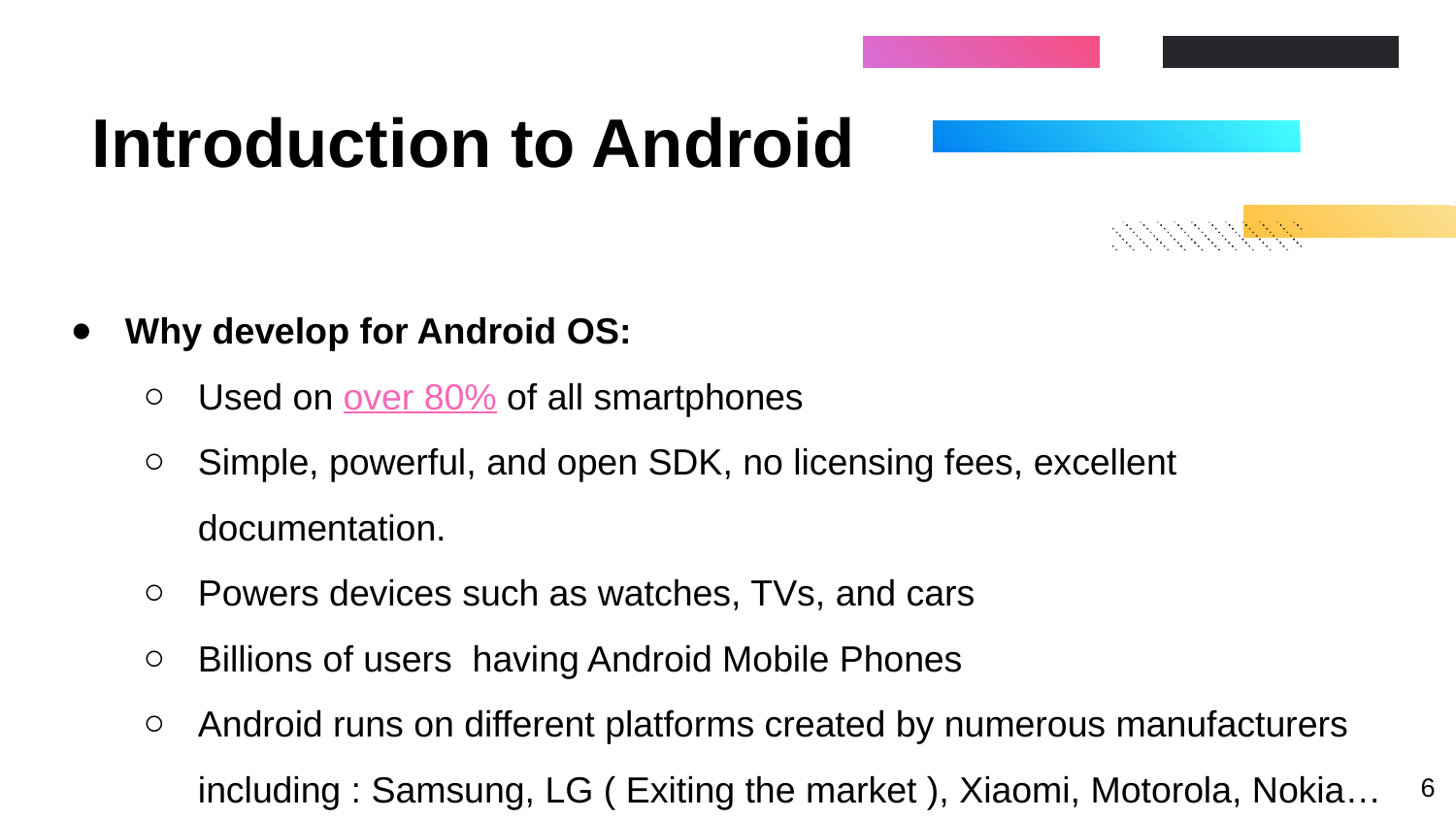

# Introduction to Android
Why develop for Android OS:
Used on over 80% of all smartphones
Simple, powerful, and open SDK, no licensing fees, excellent documentation.
Powers devices such as watches, TVs, and cars
Billions of users  having Android Mobile Phones
Android runs on different platforms created by numerous manufacturers including : Samsung, LG ( Exiting the market ), Xiaomi, Motorola, Nokia…
6